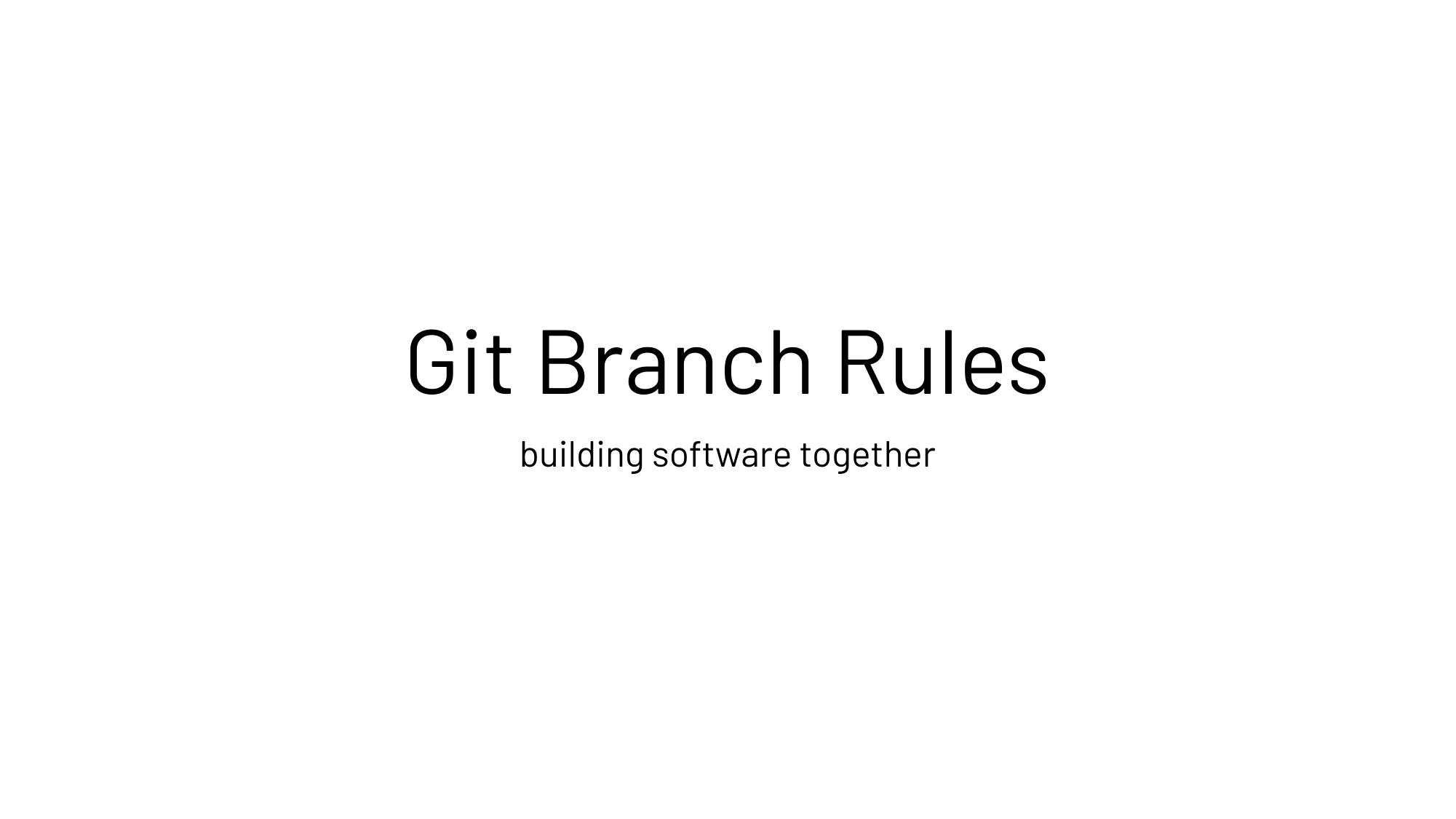

# Git Branch Rules
building software together